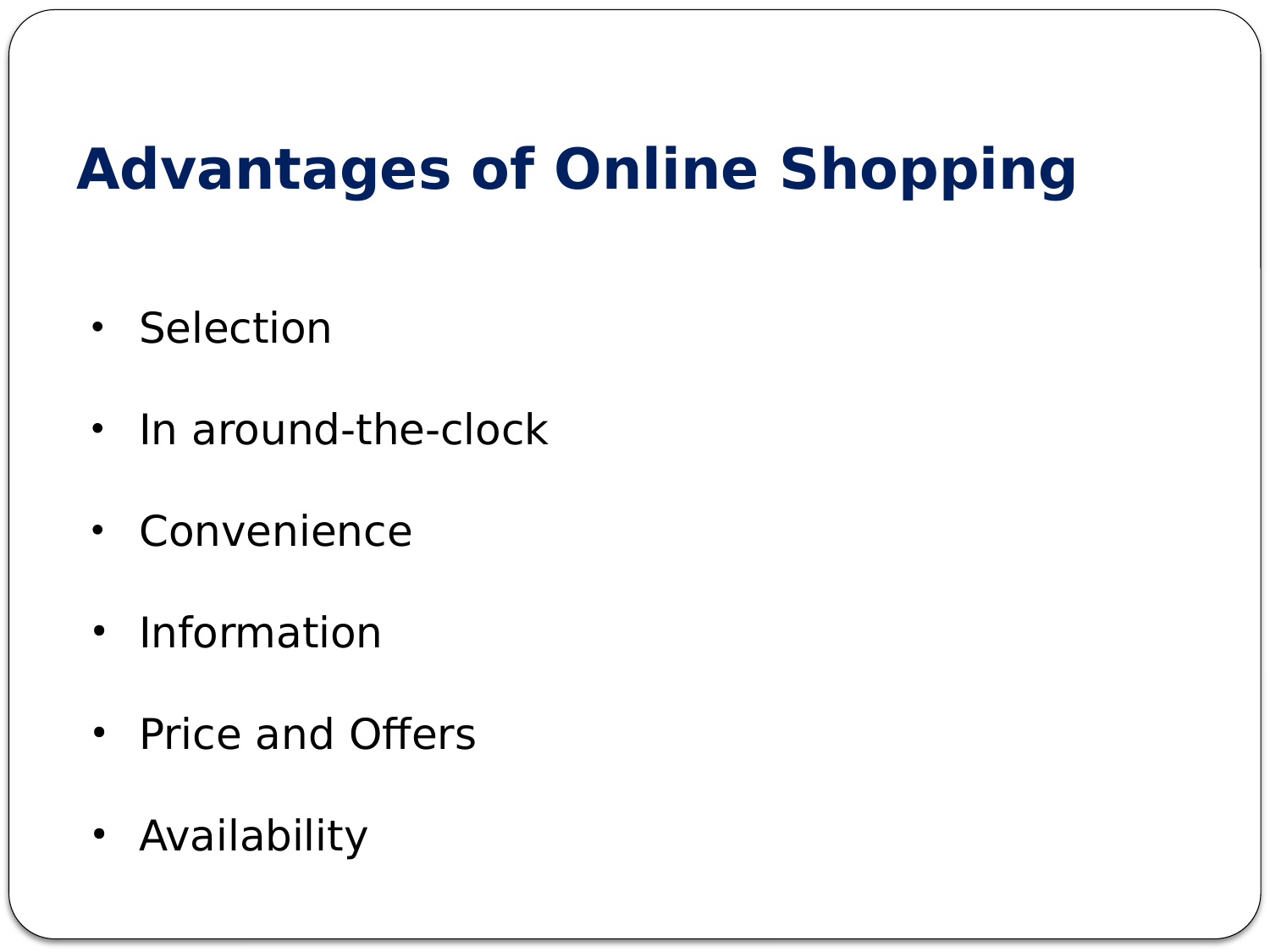

# Advantages of Online Shopping

Selection

In around-the-clock

Convenience

Information

Price and Offers

Availability